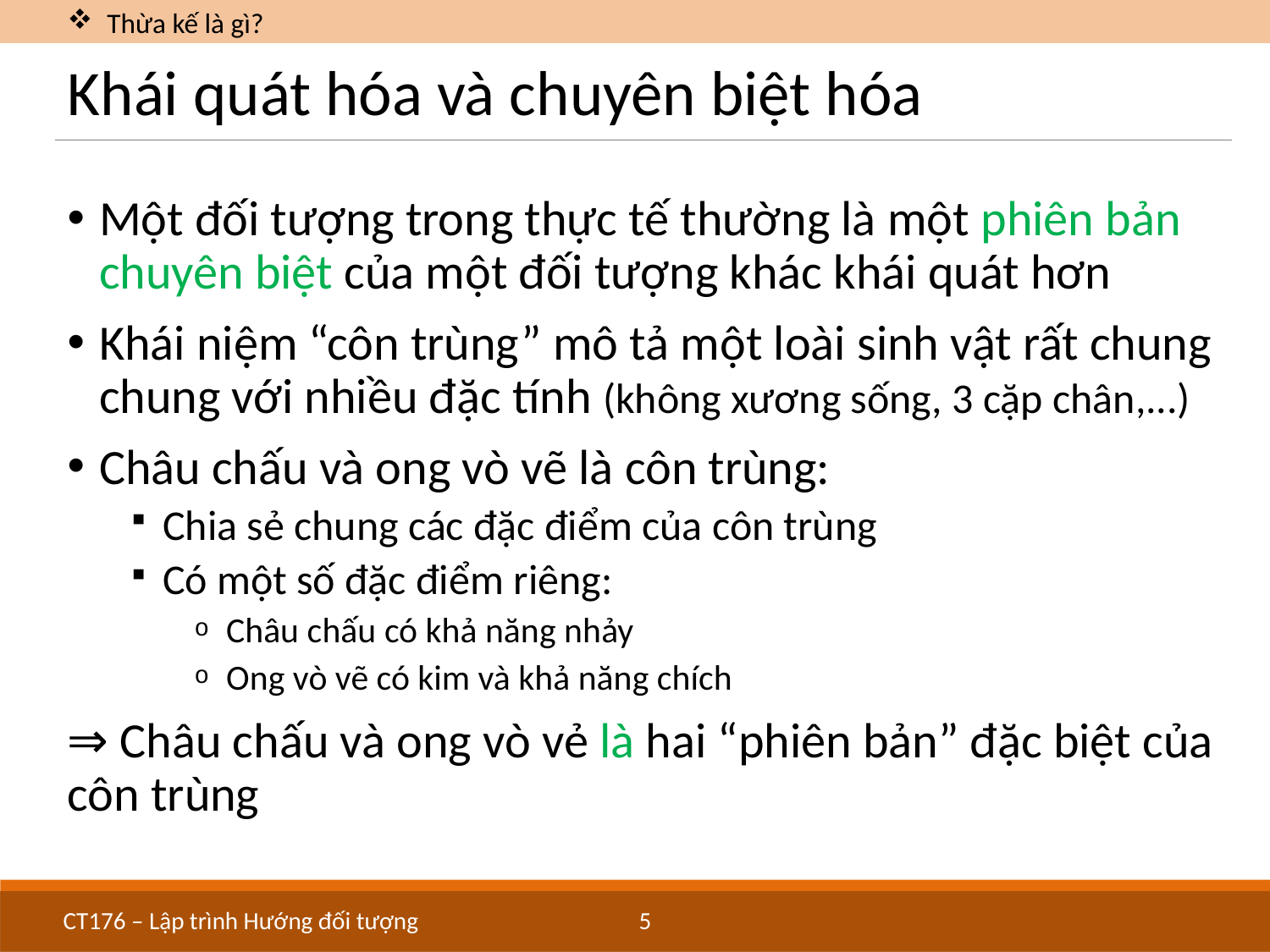

Thừa kế là gì?
# Khái quát hóa và chuyên biệt hóa
Một đối tượng trong thực tế thường là một phiên bản chuyên biệt của một đối tượng khác khái quát hơn
Khái niệm “côn trùng” mô tả một loài sinh vật rất chung chung với nhiều đặc tính (không xương sống, 3 cặp chân,...)
Châu chấu và ong vò vẽ là côn trùng:
Chia sẻ chung các đặc điểm của côn trùng
Có một số đặc điểm riêng:
Châu chấu có khả năng nhảy
Ong vò vẽ có kim và khả năng chích
⇒ Châu chấu và ong vò vẻ là hai “phiên bản” đặc biệt của côn trùng